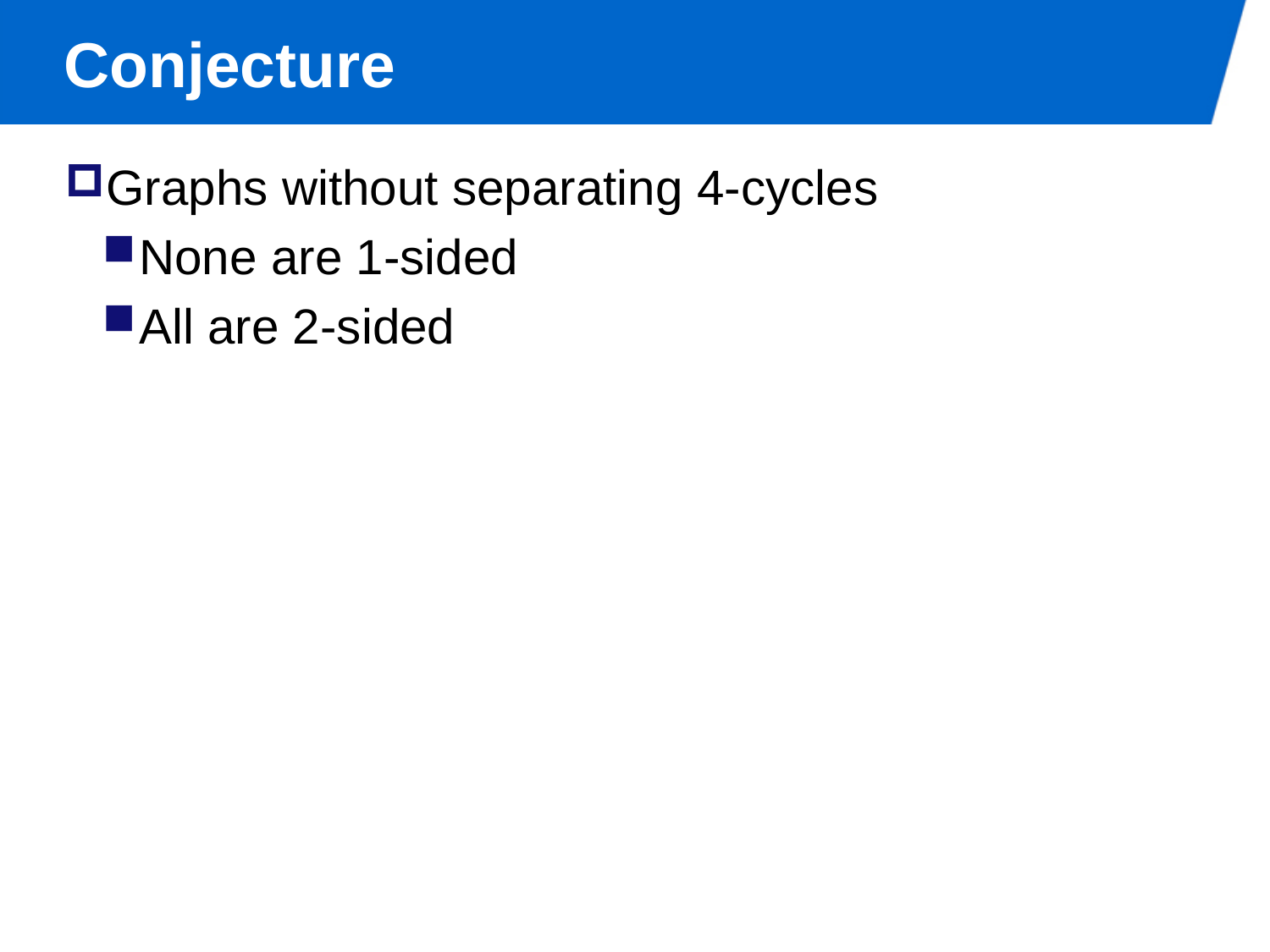

# Conjecture
Graphs without separating 4-cycles
None are 1-sided
All are 2-sided